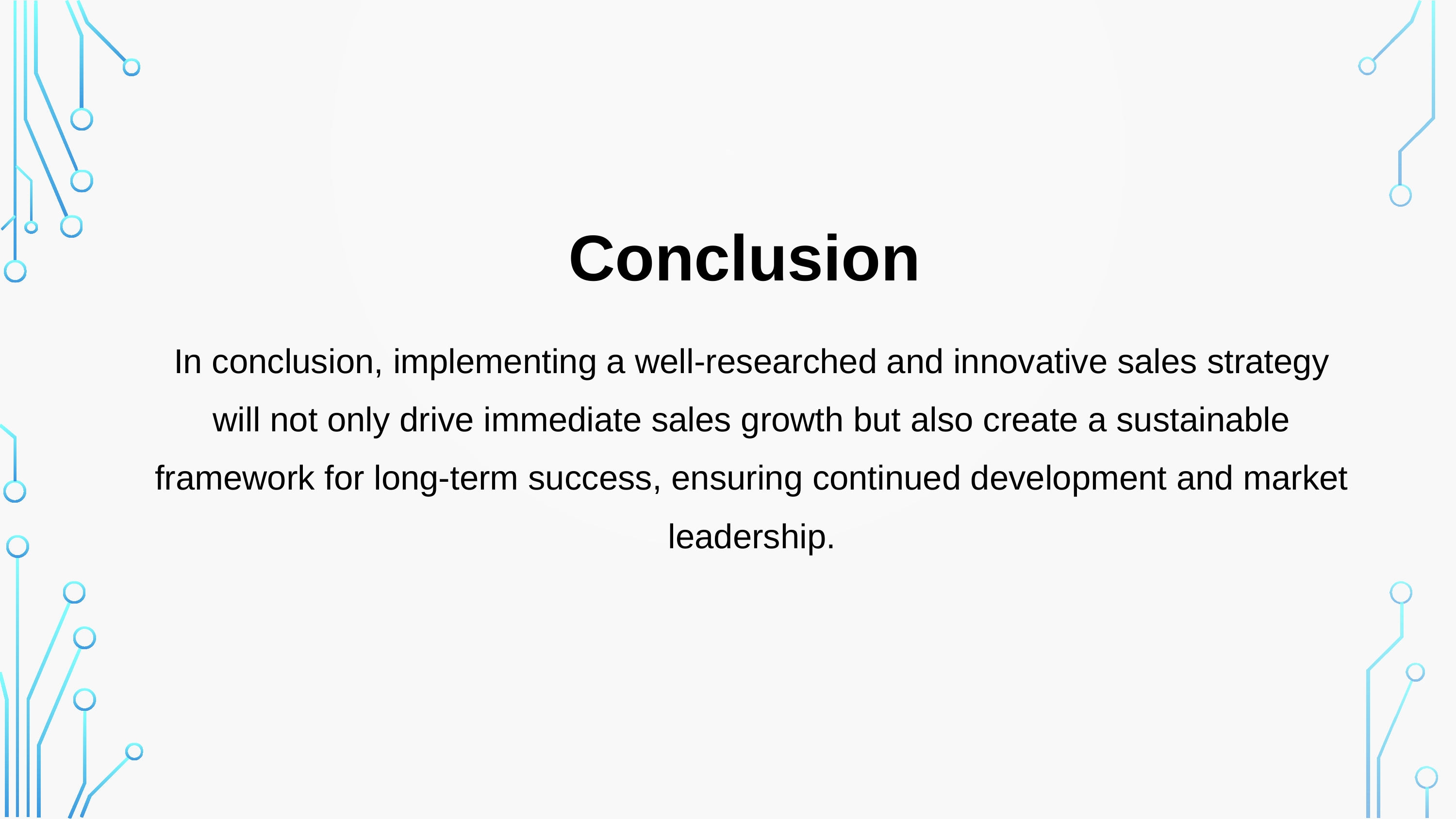

Conclusion
In conclusion, implementing a well-researched and innovative sales strategy will not only drive immediate sales growth but also create a sustainable framework for long-term success, ensuring continued development and market leadership.